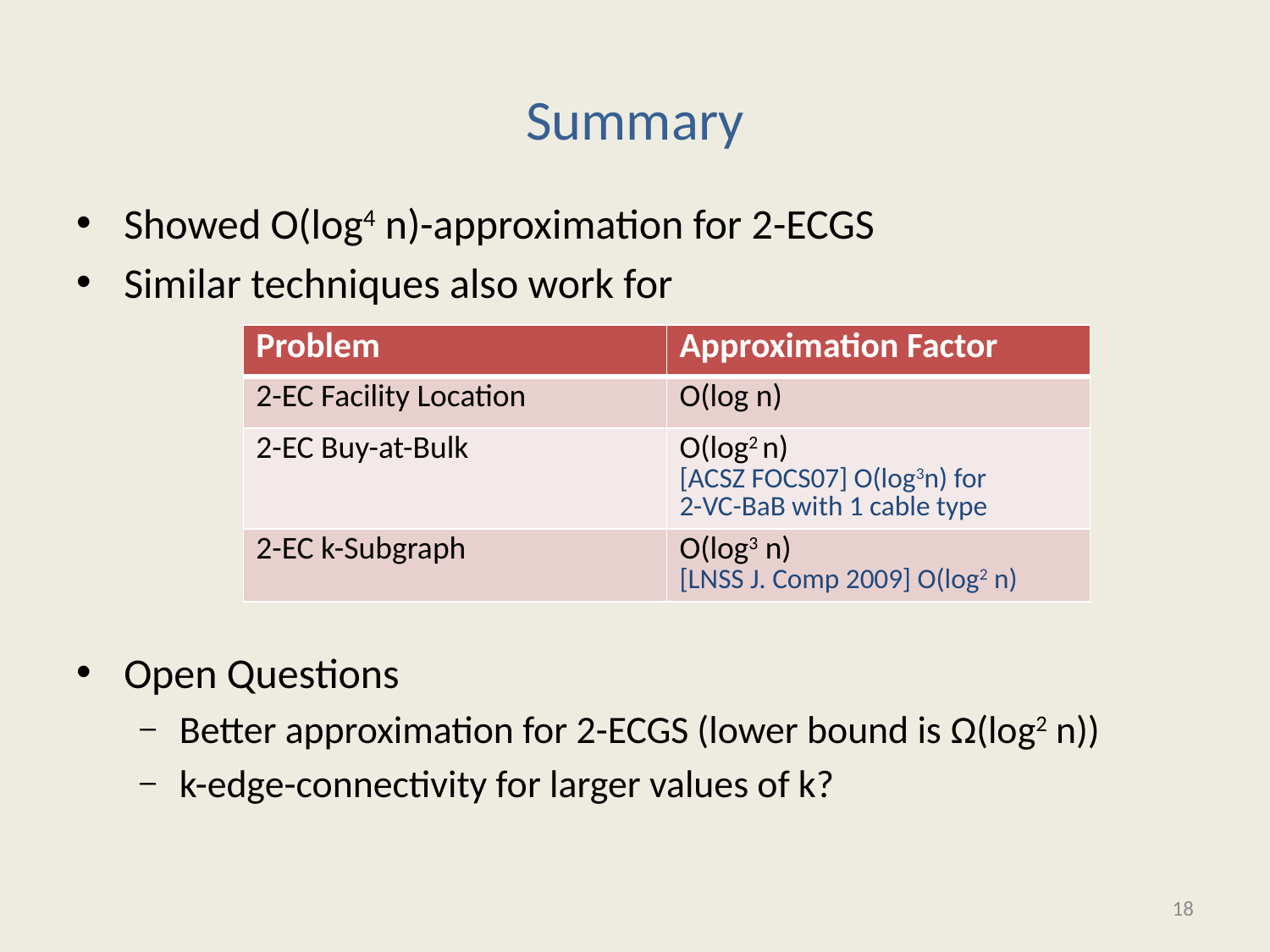

# Summary
Showed O(log4 n)-approximation for 2-ECGS
Similar techniques also work for

Open Questions
Better approximation for 2-ECGS (lower bound is Ω(log2 n))
k-edge-connectivity for larger values of k?
| Problem | Approximation Factor |
| --- | --- |
| 2-EC Facility Location | O(log n) |
| 2-EC Buy-at-Bulk | O(log2 n) [ACSZ FOCS07] O(log3n) for 2-VC-BaB with 1 cable type |
| 2-EC k-Subgraph | O(log3 n) [LNSS J. Comp 2009] O(log2 n) |
18